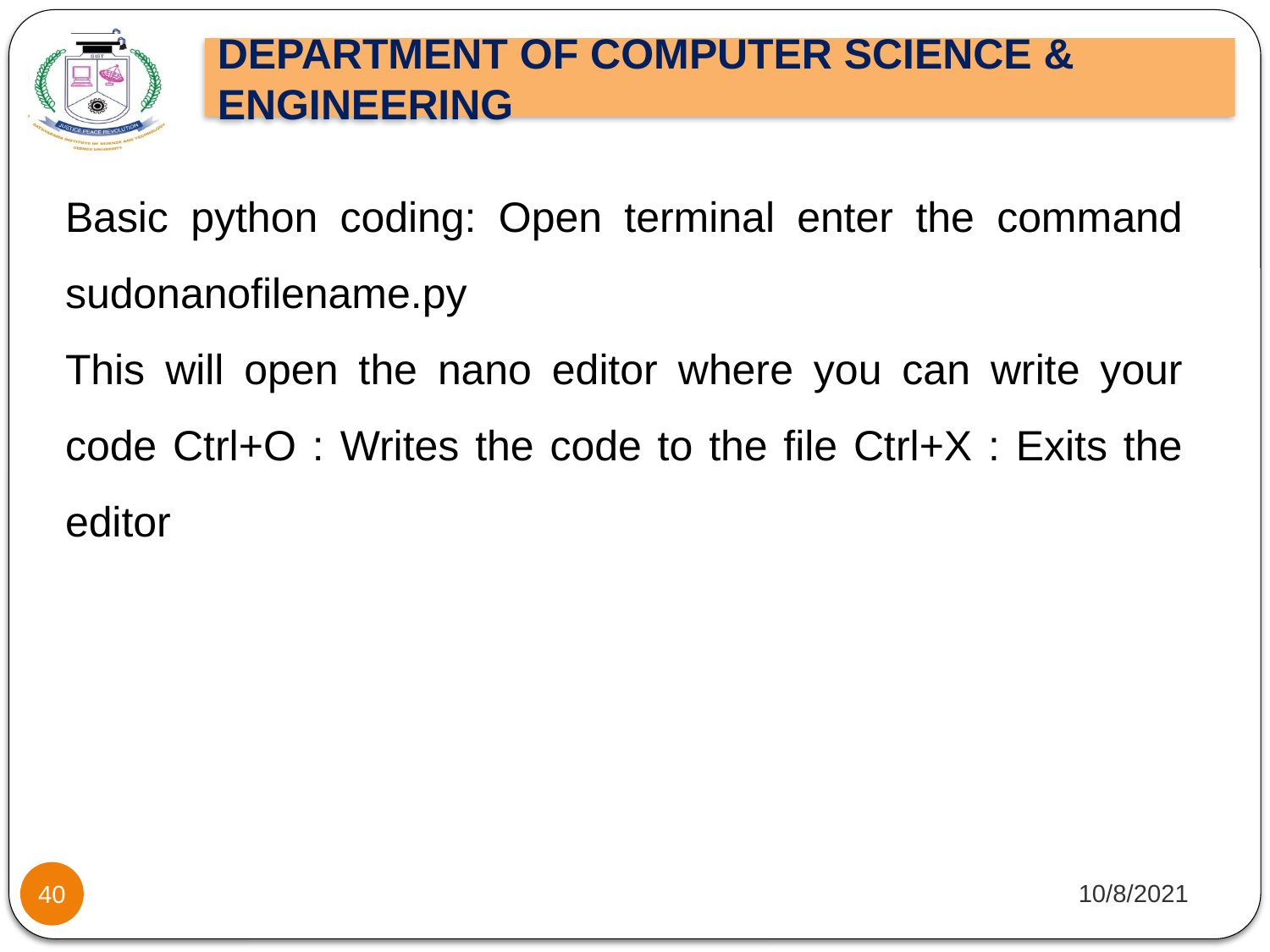

Basic python coding: Open terminal enter the command sudonanofilename.py
This will open the nano editor where you can write your code Ctrl+O : Writes the code to the file Ctrl+X : Exits the editor
10/8/2021
40